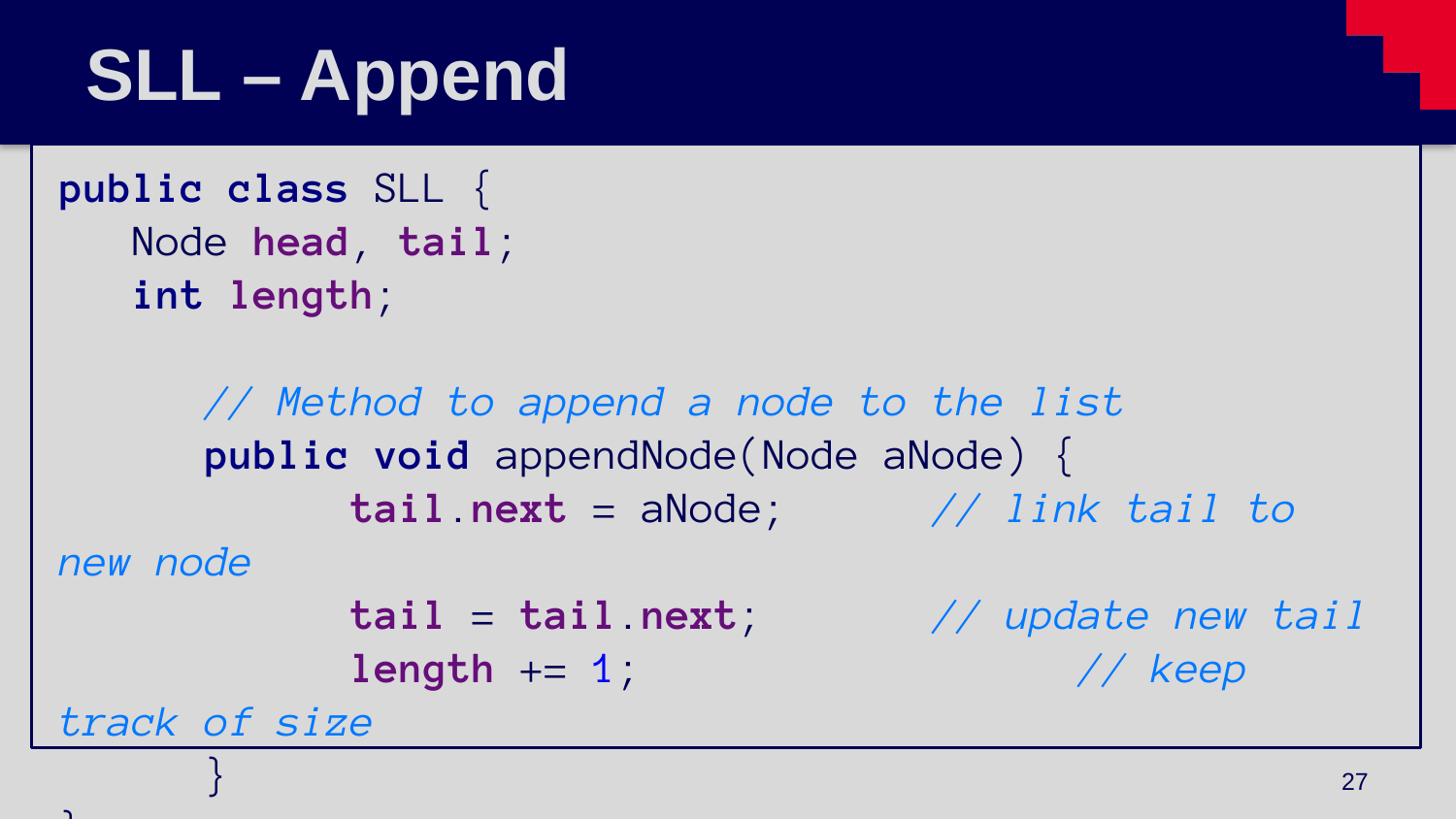

# SLL – Append
public class SLL {
   Node head, tail;
   int length;

	// Method to append a node to the list
	public void appendNode(Node aNode) {
		tail.next = aNode;	// link tail to new node
		tail = tail.next;		// update new tail
		length += 1;  			// keep track of size
	}
}
27